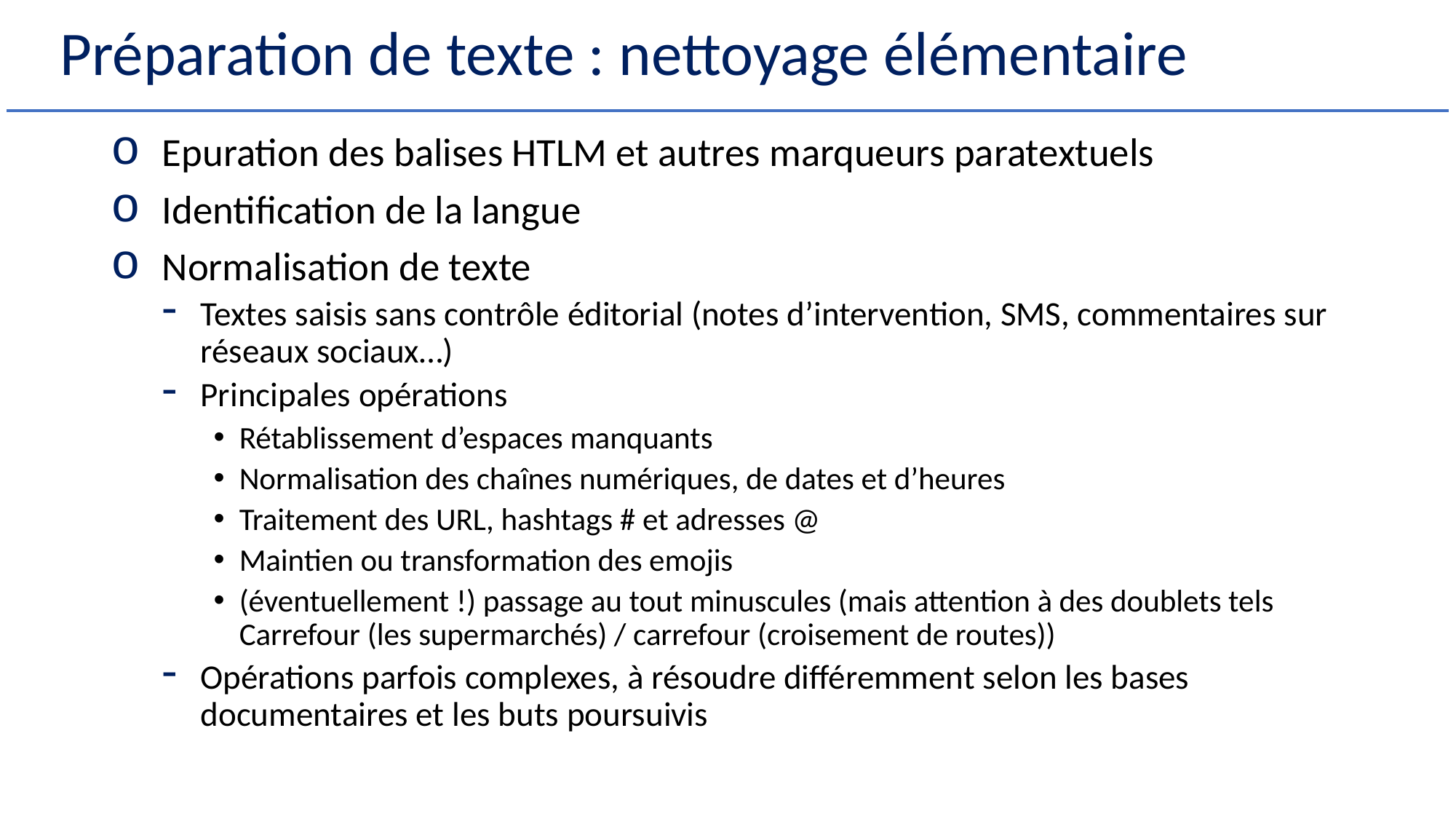

# Préparation de texte : nettoyage élémentaire
Epuration des balises HTLM et autres marqueurs paratextuels
Identification de la langue
Normalisation de texte
Textes saisis sans contrôle éditorial (notes d’intervention, SMS, commentaires sur réseaux sociaux…)
Principales opérations
Rétablissement d’espaces manquants
Normalisation des chaînes numériques, de dates et d’heures
Traitement des URL, hashtags # et adresses @
Maintien ou transformation des emojis
(éventuellement !) passage au tout minuscules (mais attention à des doublets tels Carrefour (les supermarchés) / carrefour (croisement de routes))
Opérations parfois complexes, à résoudre différemment selon les bases documentaires et les buts poursuivis